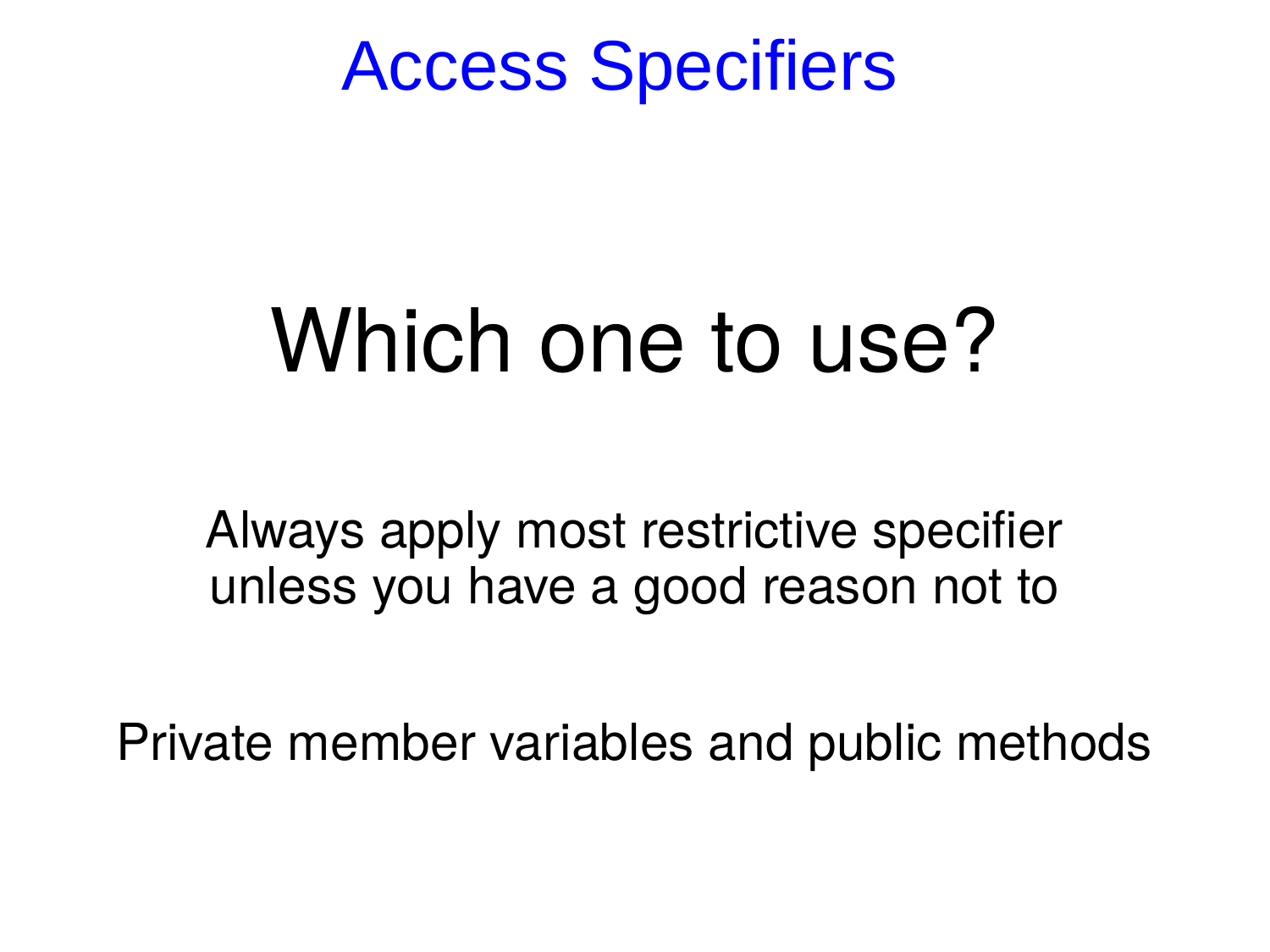

Access Specifiers
Which one to use?
Always apply most restrictive specifier unless you have a good reason not to
Private member variables and public methods